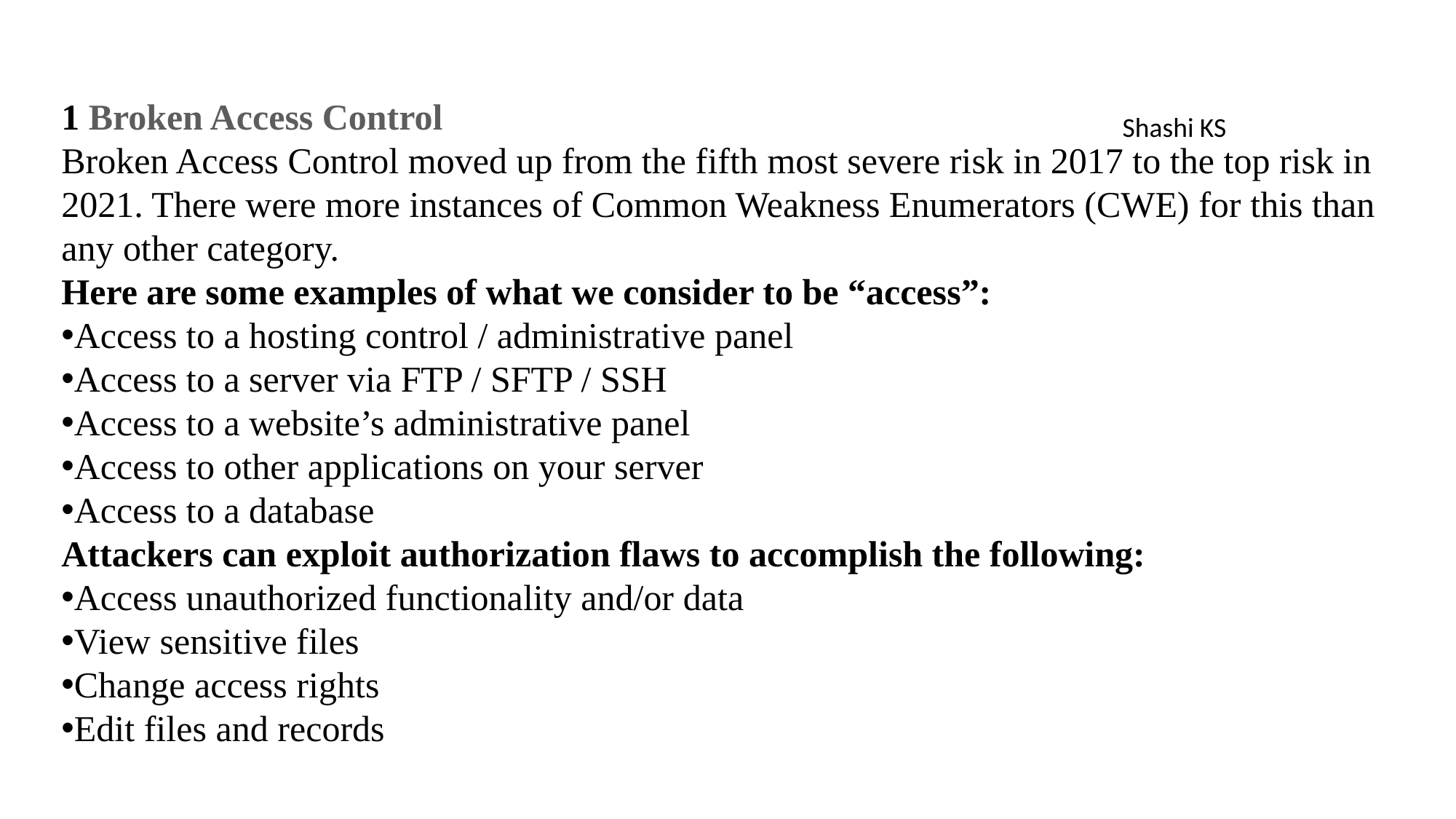

1 Broken Access Control
Broken Access Control moved up from the fifth most severe risk in 2017 to the top risk in 2021. There were more instances of Common Weakness Enumerators (CWE) for this than any other category.
Here are some examples of what we consider to be “access”:
Access to a hosting control / administrative panel
Access to a server via FTP / SFTP / SSH
Access to a website’s administrative panel
Access to other applications on your server
Access to a database
Attackers can exploit authorization flaws to accomplish the following:
Access unauthorized functionality and/or data
View sensitive files
Change access rights
Edit files and records